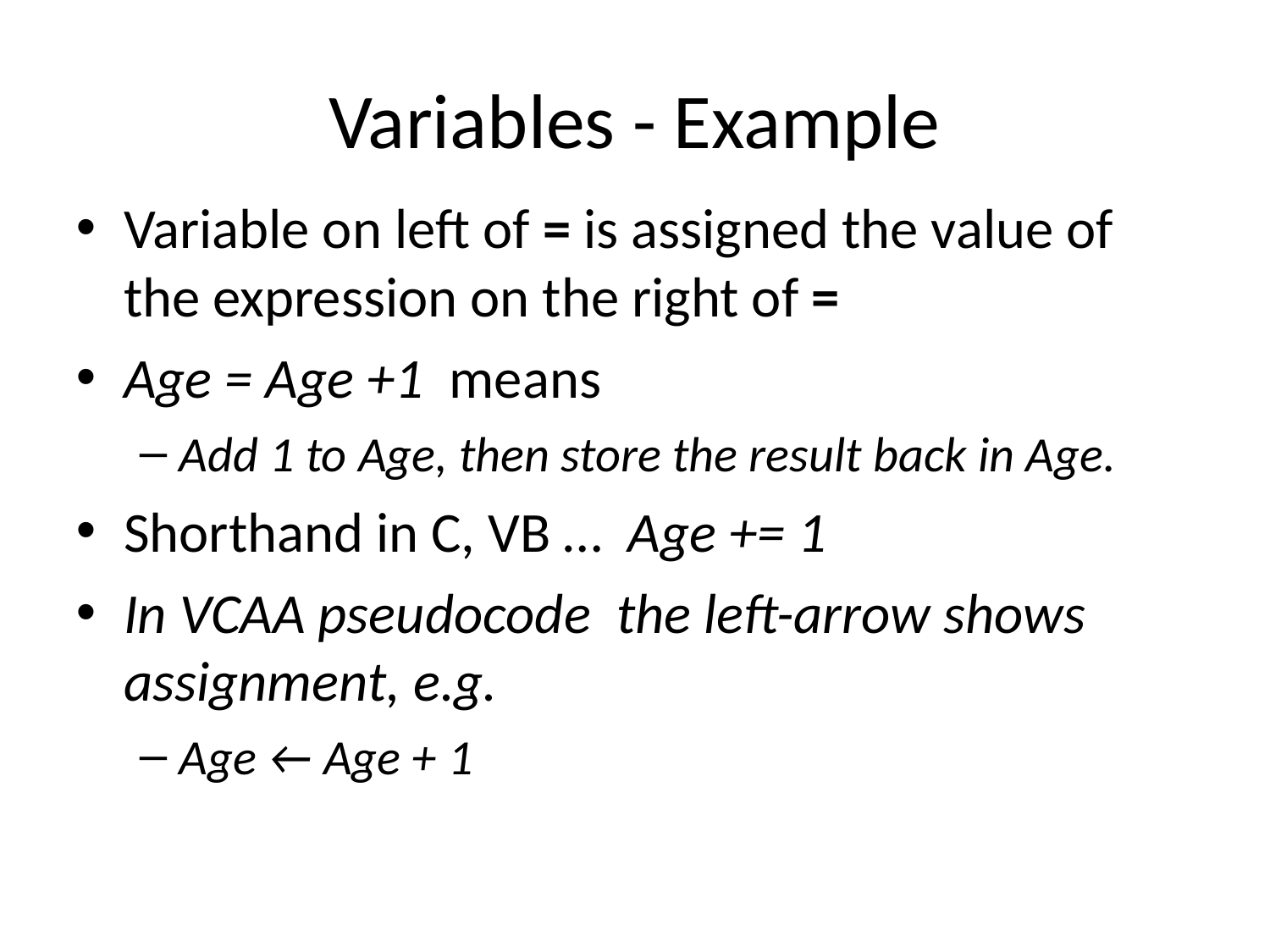

# Variables - Example
Variable on left of = is assigned the value of the expression on the right of =
Age = Age +1  means
Add 1 to Age, then store the result back in Age.
Shorthand in C, VB …  Age += 1
In VCAA pseudocode  the left-arrow shows assignment, e.g.
Age ← Age + 1